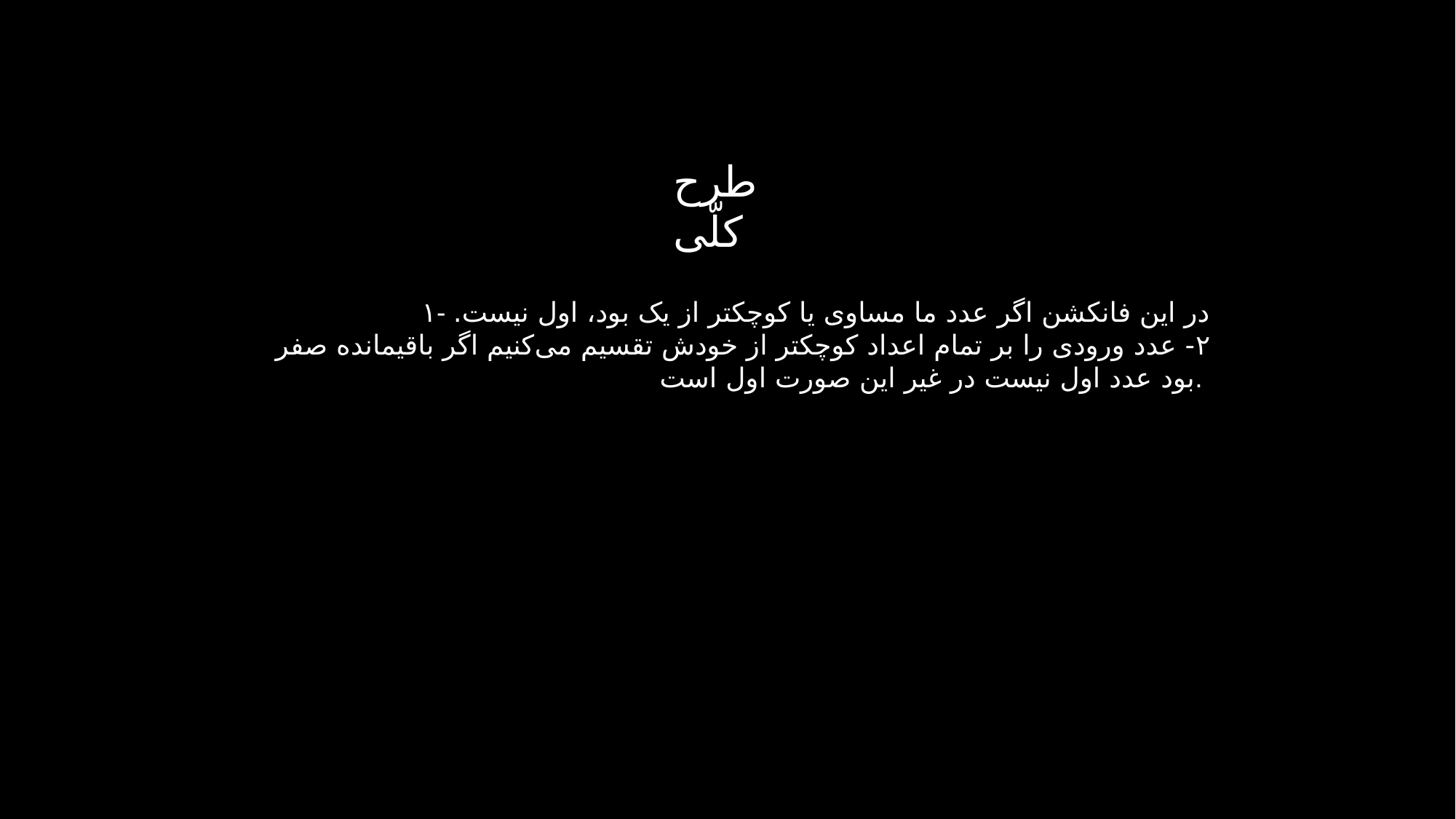

طرح کلّی
۱- در این فانکشن اگر عدد ما مساوی یا کوچکتر از یک بود، اول نیست.
۲- عدد ورودی را بر تمام اعداد کوچکتر از خودش تقسیم می‌کنیم اگر باقیمانده صفر بود عدد اول نیست در غیر این صورت اول است.